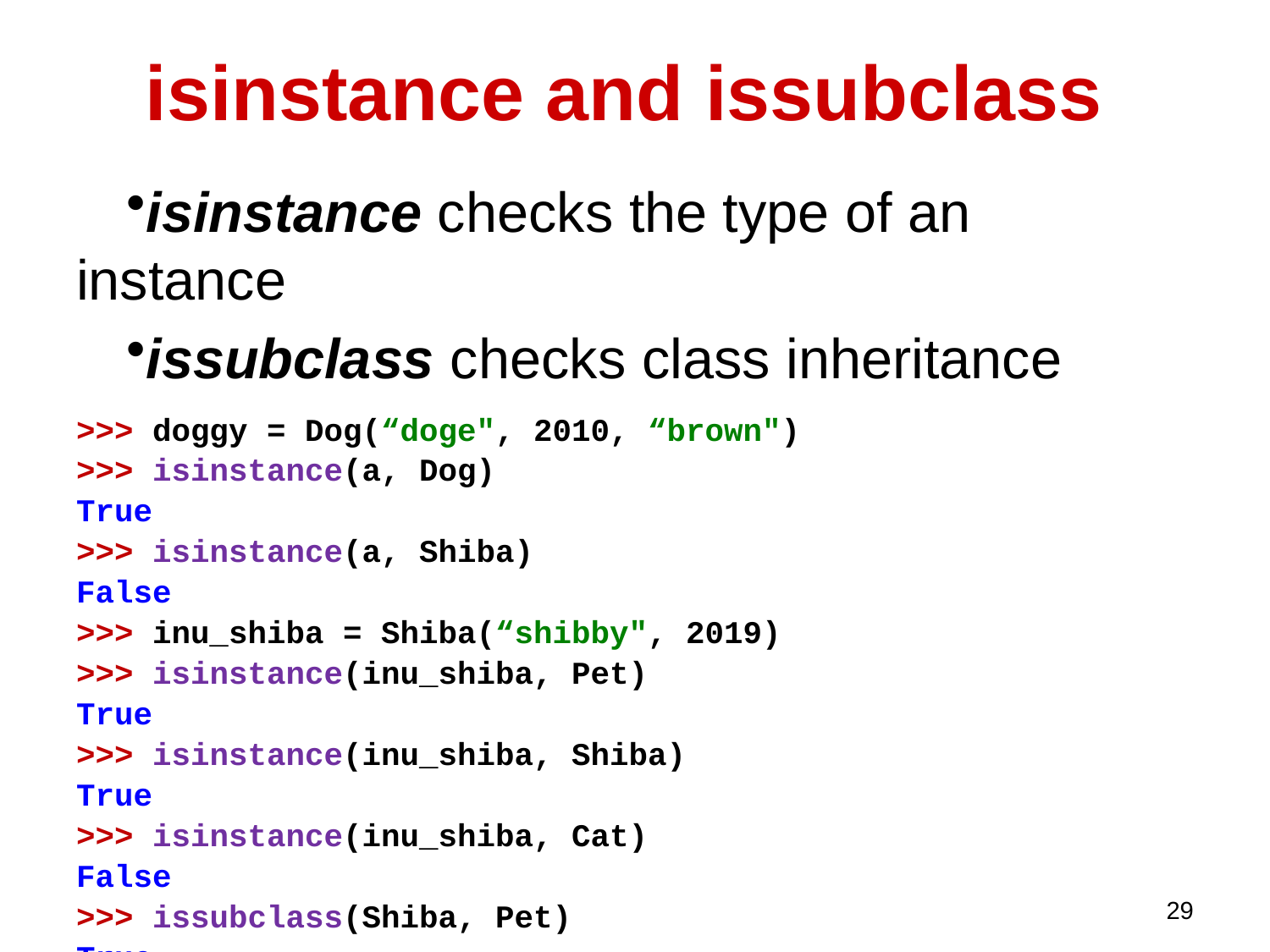

# isinstance and issubclass
isinstance checks the type of an instance
issubclass checks class inheritance

>>> doggy = Dog(“doge", 2010, “brown")
>>> isinstance(a, Dog)
True
>>> isinstance(a, Shiba)
False
>>> inu_shiba = Shiba(“shibby", 2019)
>>> isinstance(inu_shiba, Pet)
True
>>> isinstance(inu_shiba, Shiba)
True
>>> isinstance(inu_shiba, Cat)
False
>>> issubclass(Shiba, Pet)
True
29